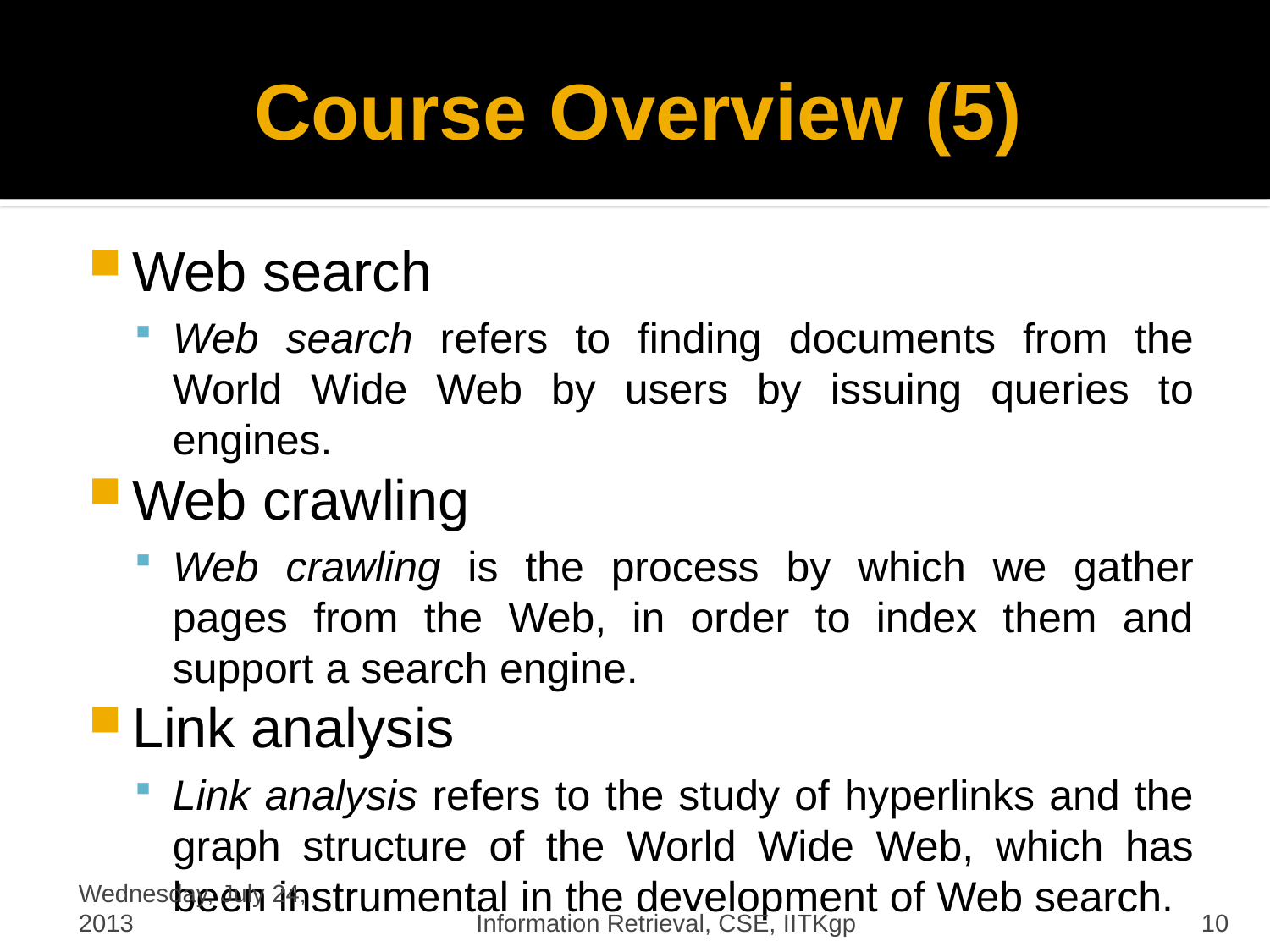

# Course Overview (5)
Web search
Web search refers to finding documents from the World Wide Web by users by issuing queries to engines.
Web crawling
Web crawling is the process by which we gather pages from the Web, in order to index them and support a search engine.
Link analysis
Link analysis refers to the study of hyperlinks and the graph structure of the World Wide Web, which has been instrumental in the development of Web search.
Wednesday, July 24, 2013
Information Retrieval, CSE, IITKgp
10